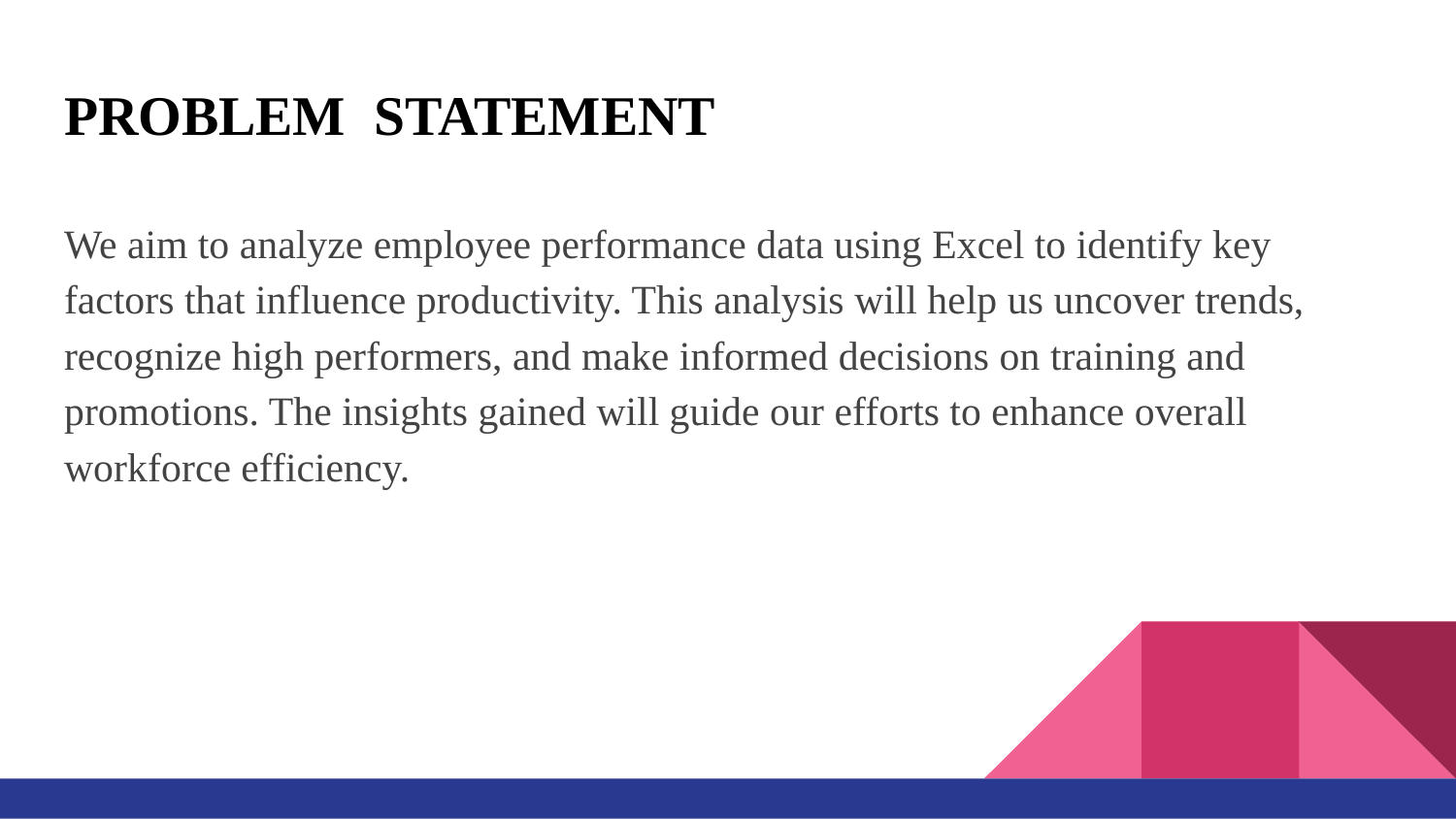

# PROBLEM  STATEMENT
We aim to analyze employee performance data using Excel to identify key factors that influence productivity. This analysis will help us uncover trends, recognize high performers, and make informed decisions on training and promotions. The insights gained will guide our efforts to enhance overall workforce efficiency.